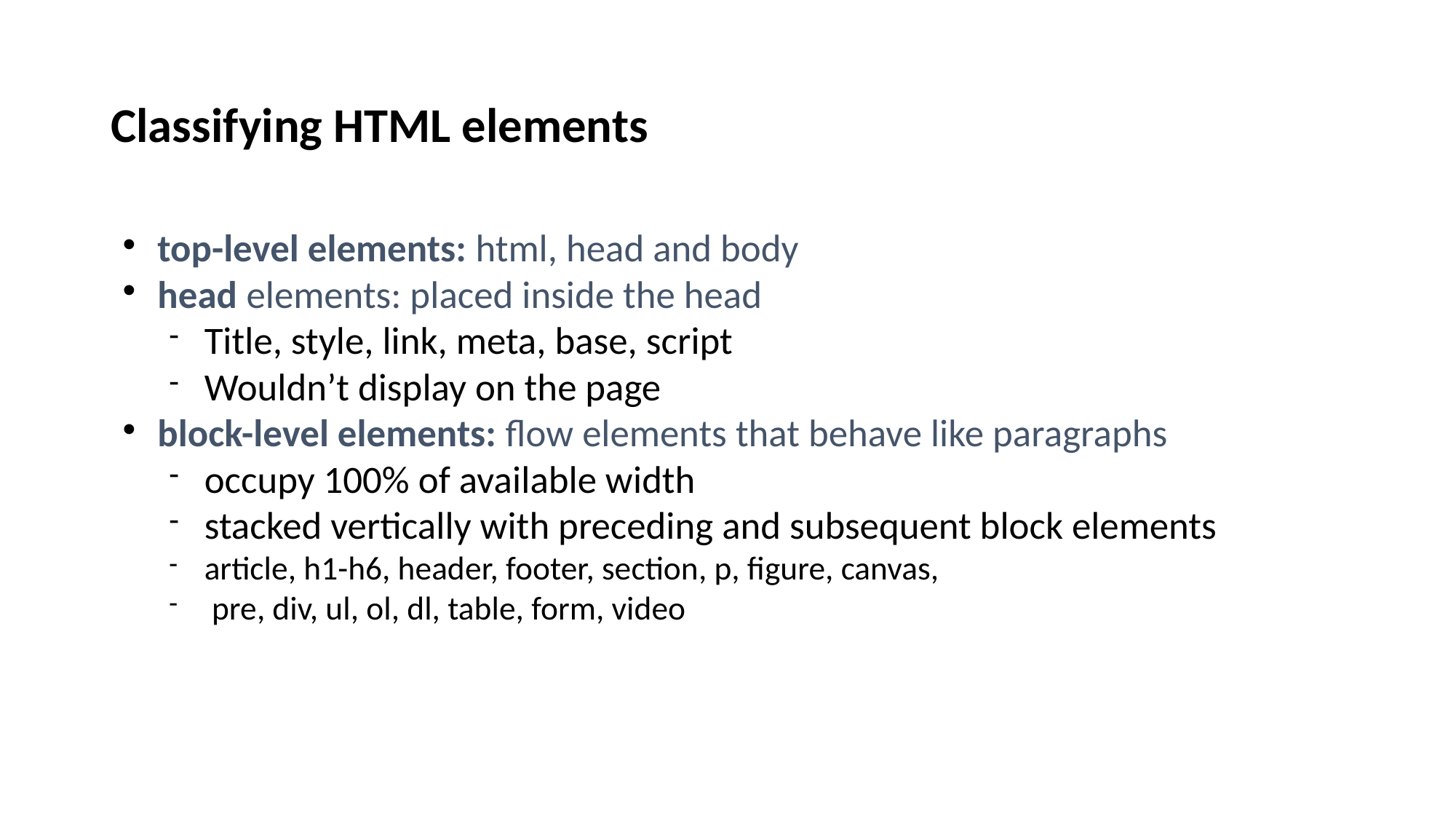

Classifying HTML elements
top-level elements: html, head and body
head elements: placed inside the head
Title, style, link, meta, base, script
Wouldn’t display on the page
block-level elements: flow elements that behave like paragraphs
occupy 100% of available width
stacked vertically with preceding and subsequent block elements
article, h1-h6, header, footer, section, p, figure, canvas,
 pre, div, ul, ol, dl, table, form, video